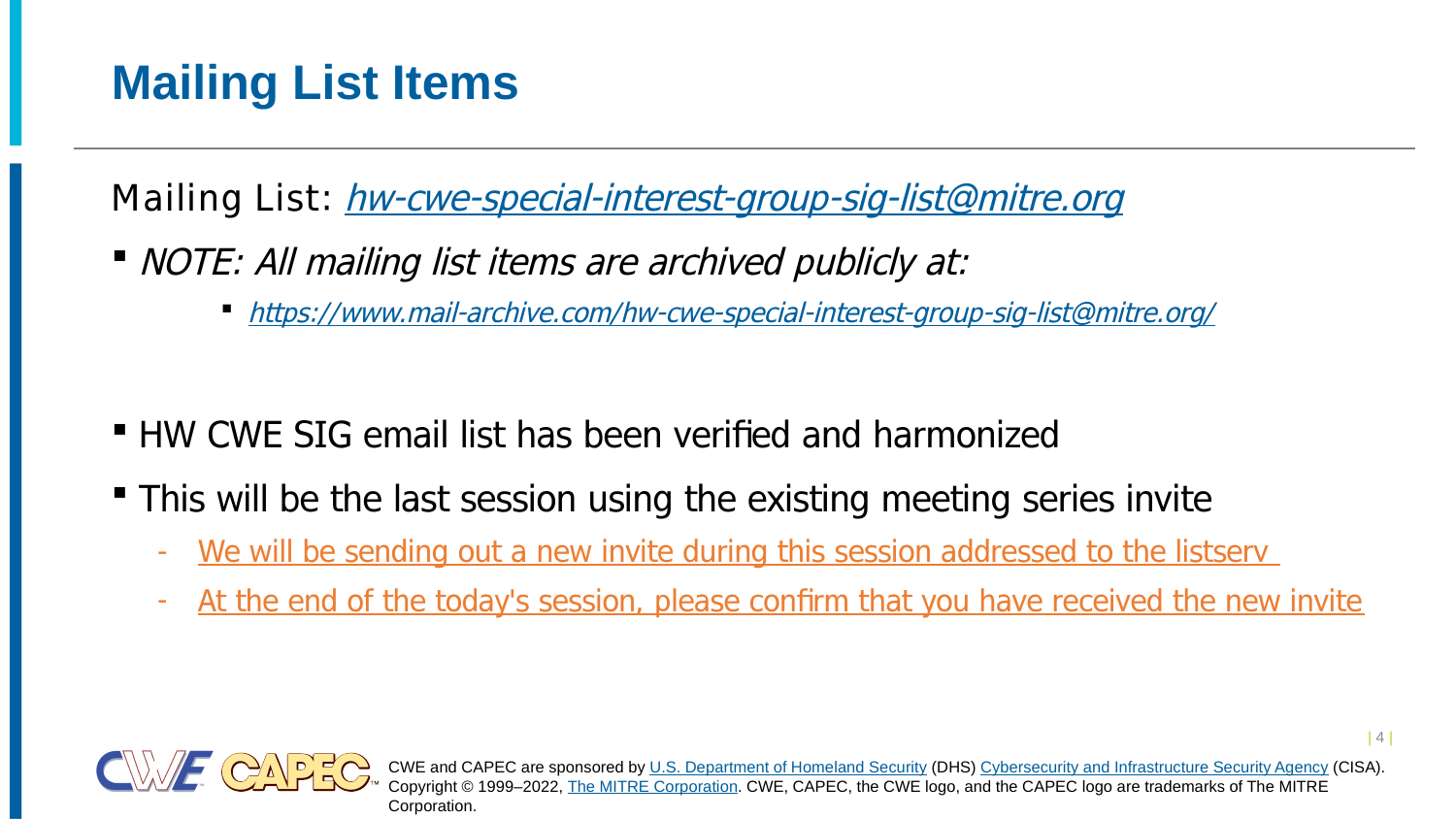

# Mailing List Items
Mailing List: hw-cwe-special-interest-group-sig-list@mitre.org
NOTE: All mailing list items are archived publicly at:
https://www.mail-archive.com/hw-cwe-special-interest-group-sig-list@mitre.org/

HW CWE SIG email list has been verified and harmonized
This will be the last session using the existing meeting series invite
We will be sending out a new invite during this session addressed to the listserv
At the end of the today's session, please confirm that you have received the new invite

| 4 |